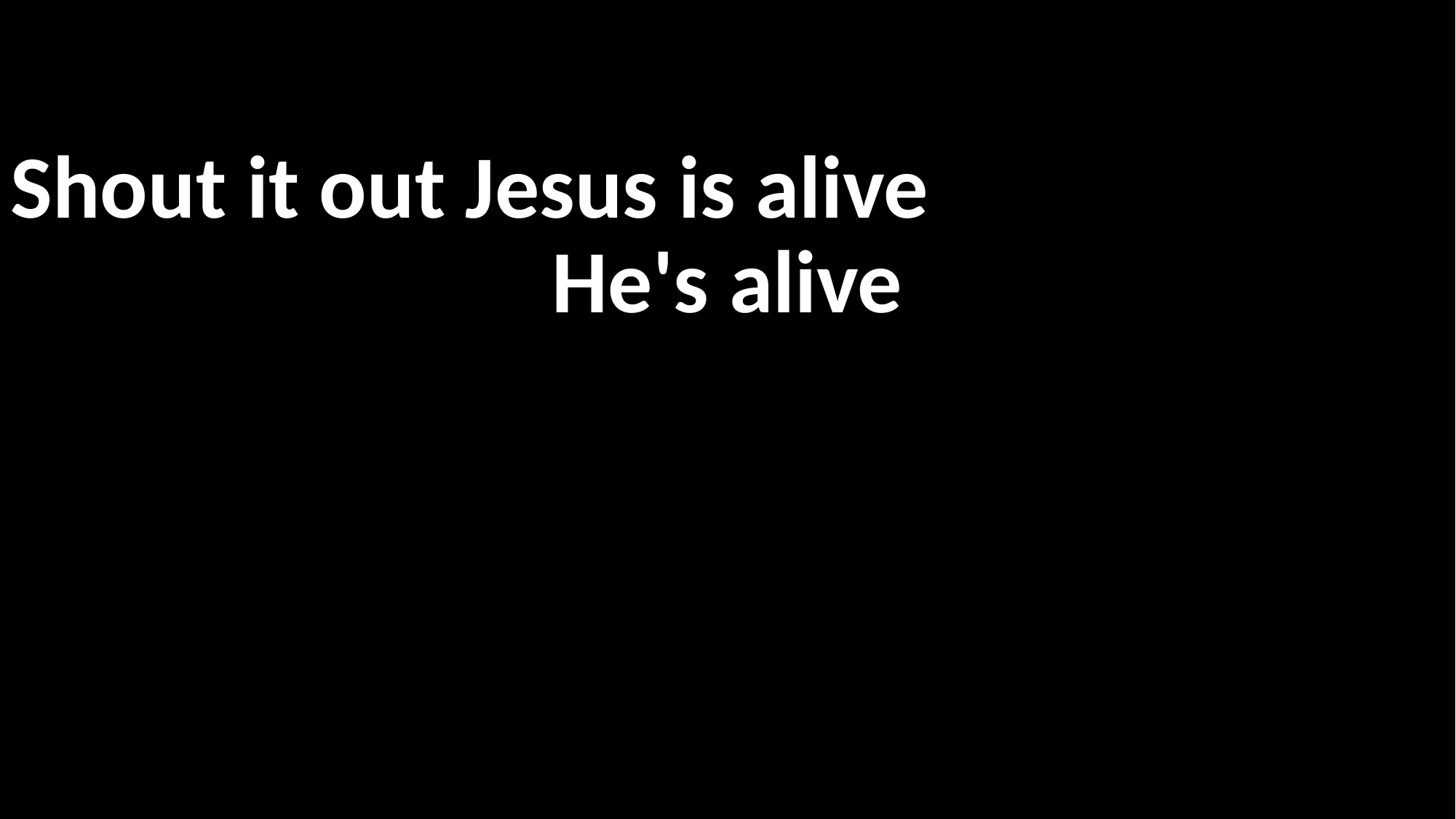

Shout it out Jesus is alive
He's alive